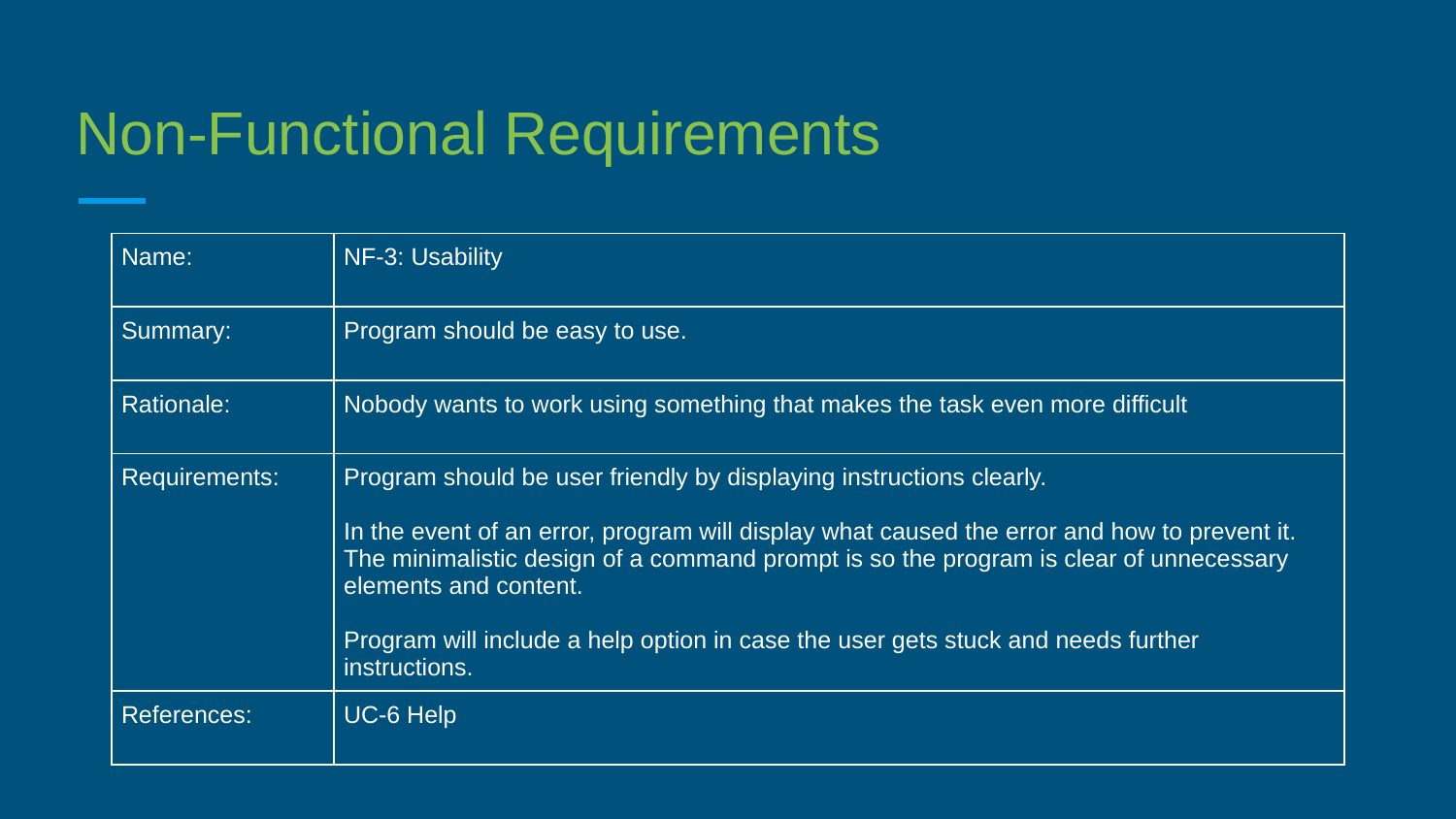

# Non-Functional Requirements
| Name: | NF-3: Usability |
| --- | --- |
| Summary: | Program should be easy to use. |
| Rationale: | Nobody wants to work using something that makes the task even more difficult |
| Requirements: | Program should be user friendly by displaying instructions clearly. In the event of an error, program will display what caused the error and how to prevent it. The minimalistic design of a command prompt is so the program is clear of unnecessary elements and content. Program will include a help option in case the user gets stuck and needs further instructions. |
| References: | UC-6 Help |